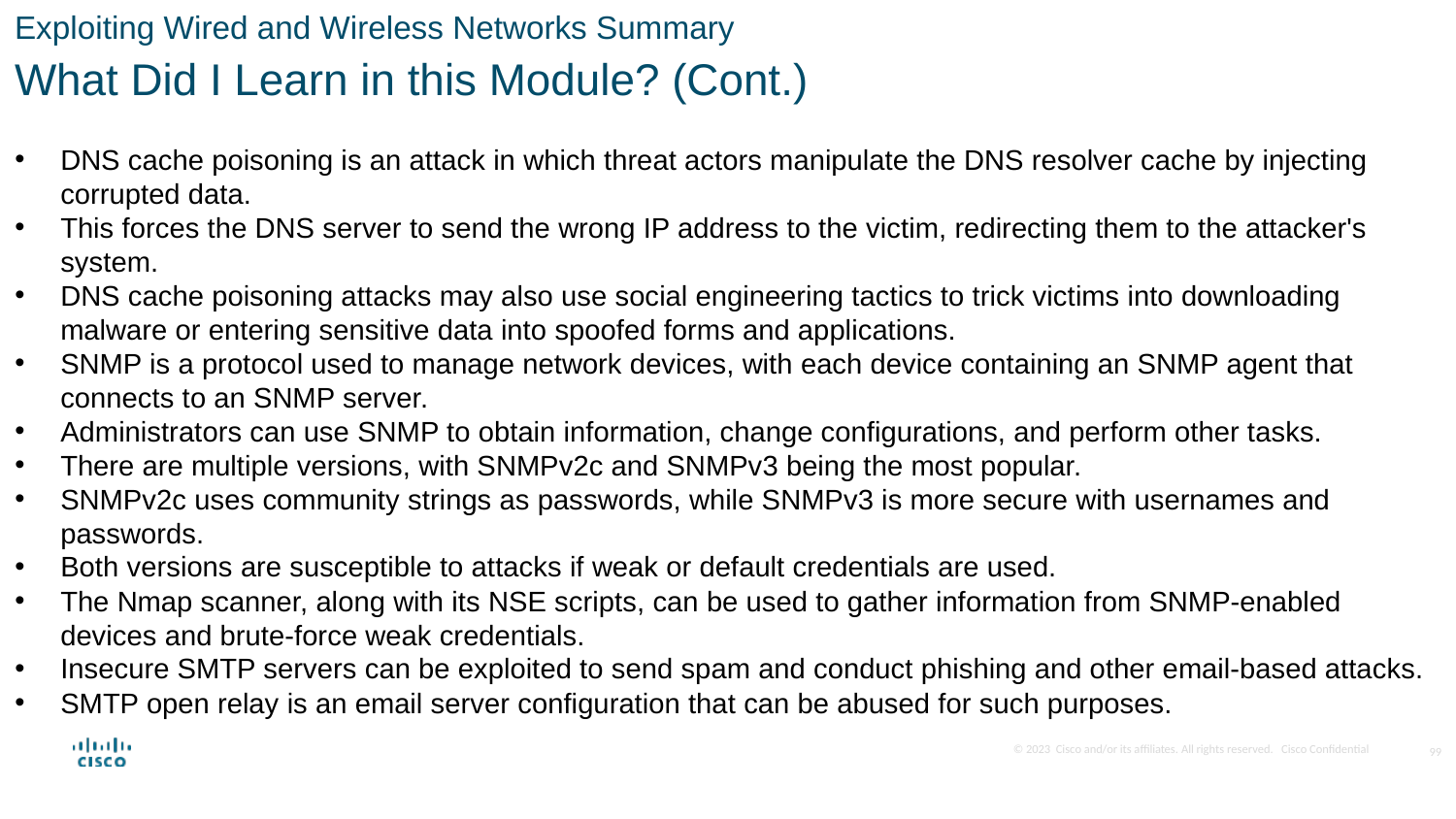

Exploiting Wired and Wireless Networks Summary
What Did I Learn in this Module? (Cont.)
DNS cache poisoning is an attack in which threat actors manipulate the DNS resolver cache by injecting corrupted data.
This forces the DNS server to send the wrong IP address to the victim, redirecting them to the attacker's system.
DNS cache poisoning attacks may also use social engineering tactics to trick victims into downloading malware or entering sensitive data into spoofed forms and applications.
SNMP is a protocol used to manage network devices, with each device containing an SNMP agent that connects to an SNMP server.
Administrators can use SNMP to obtain information, change configurations, and perform other tasks.
There are multiple versions, with SNMPv2c and SNMPv3 being the most popular.
SNMPv2c uses community strings as passwords, while SNMPv3 is more secure with usernames and passwords.
Both versions are susceptible to attacks if weak or default credentials are used.
The Nmap scanner, along with its NSE scripts, can be used to gather information from SNMP-enabled devices and brute-force weak credentials.
Insecure SMTP servers can be exploited to send spam and conduct phishing and other email-based attacks.
SMTP open relay is an email server configuration that can be abused for such purposes.
99